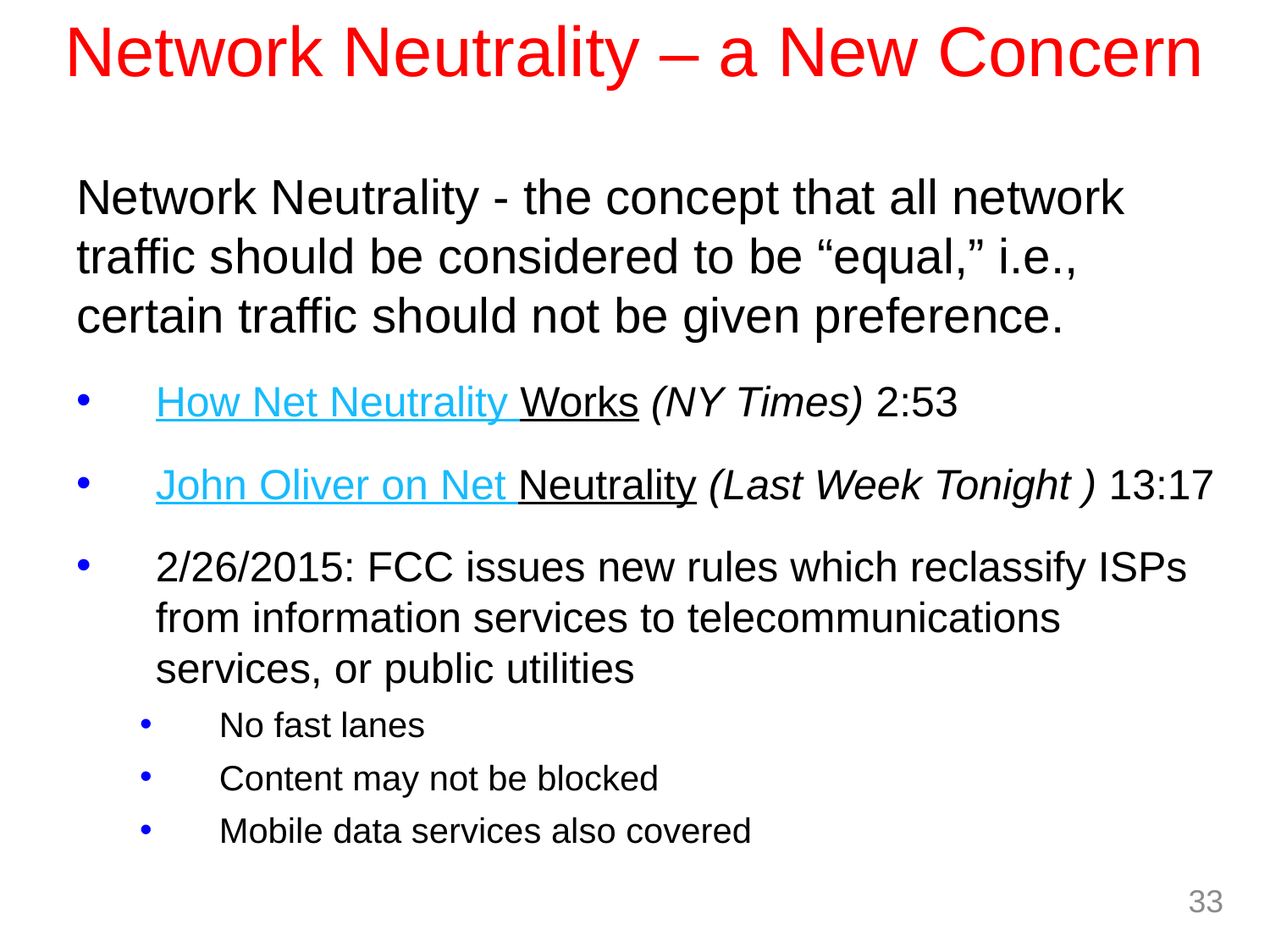

# Network Neutrality – a New Concern
Network Neutrality - the concept that all network traffic should be considered to be “equal,” i.e., certain traffic should not be given preference.
How Net Neutrality Works (NY Times) 2:53
John Oliver on Net Neutrality (Last Week Tonight ) 13:17
2/26/2015: FCC issues new rules which reclassify ISPs from information services to telecommunications services, or public utilities
No fast lanes
Content may not be blocked
Mobile data services also covered

33